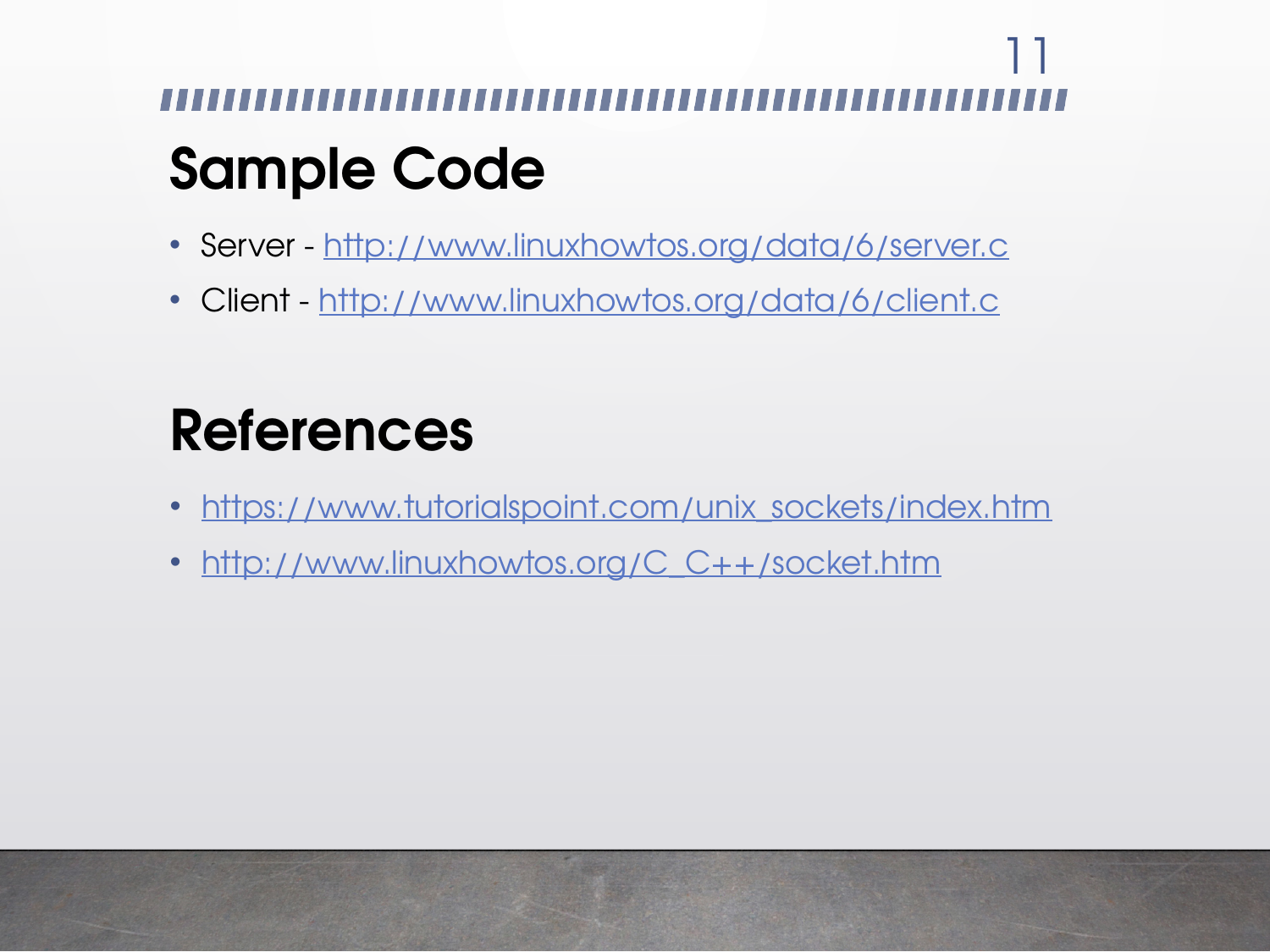

11
# Sample Code
Server - http://www.linuxhowtos.org/data/6/server.c
Client - http://www.linuxhowtos.org/data/6/client.c
References
https://www.tutorialspoint.com/unix_sockets/index.htm
http://www.linuxhowtos.org/C_C++/socket.htm